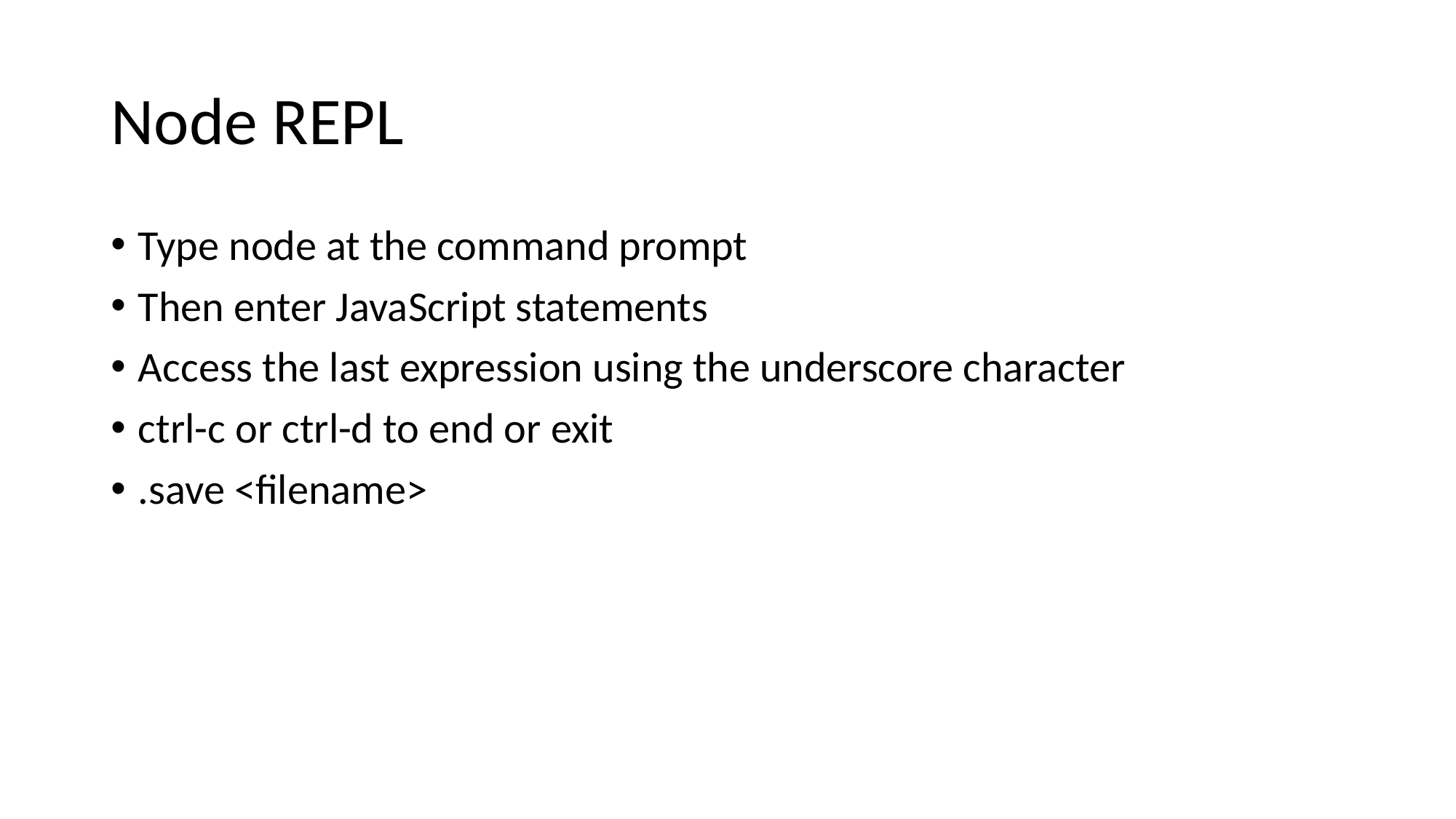

# Node REPL
Type node at the command prompt
Then enter JavaScript statements
Access the last expression using the underscore character
ctrl-c or ctrl-d to end or exit
.save <filename>